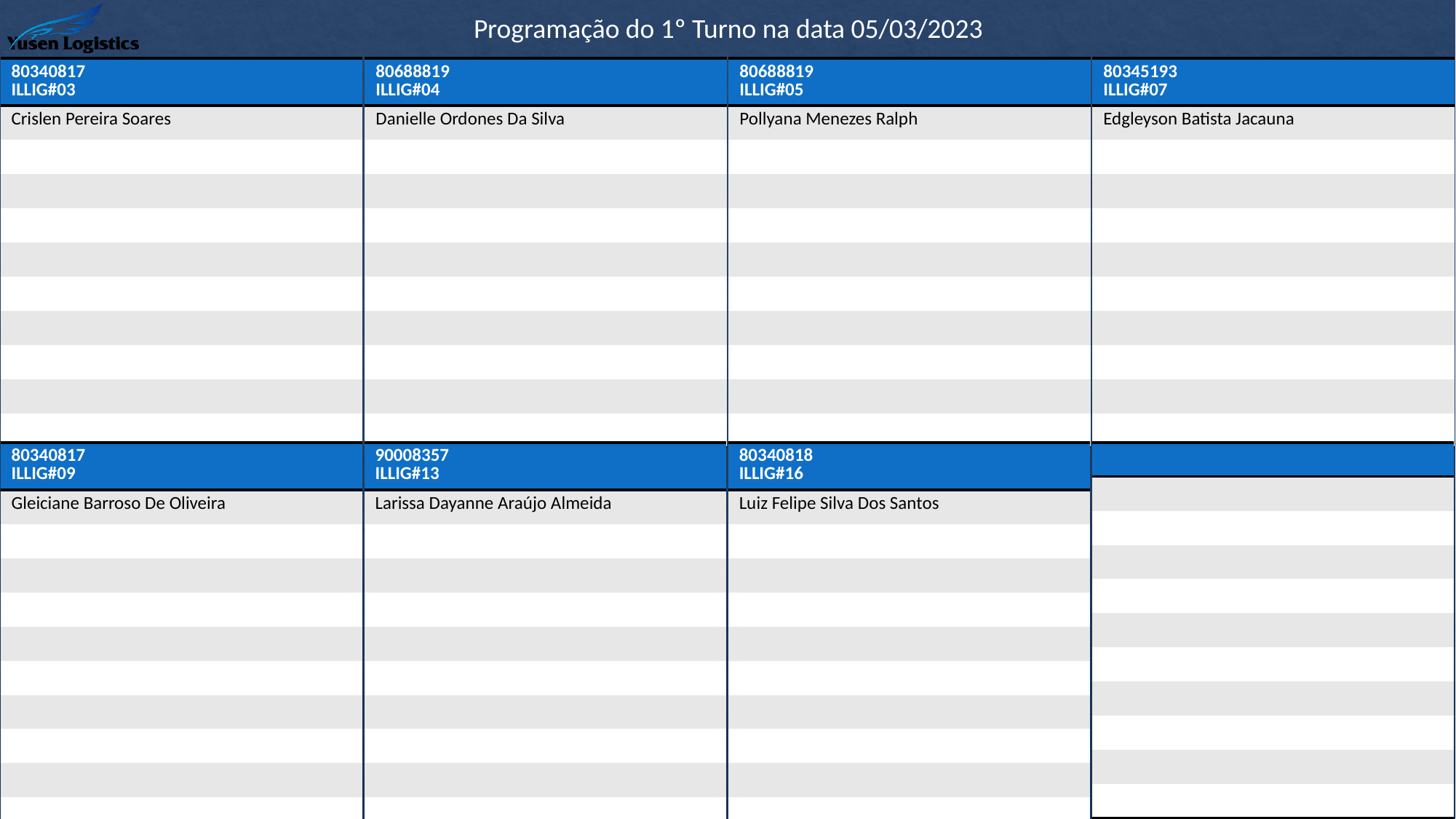

Programação do 1º Turno na data 05/03/2023
| 80688819 ILLIG#04 |
| --- |
| Danielle Ordones Da Silva |
|  |
|  |
|  |
|  |
|  |
|  |
|  |
|  |
|  |
| 80688819 ILLIG#05 |
| --- |
| Pollyana Menezes Ralph |
|  |
|  |
|  |
|  |
|  |
|  |
|  |
|  |
|  |
| 80345193 ILLIG#07 |
| --- |
| Edgleyson Batista Jacauna |
|  |
|  |
|  |
|  |
|  |
|  |
|  |
|  |
|  |
| 80340817 ILLIG#03 |
| --- |
| Crislen Pereira Soares |
|  |
|  |
|  |
|  |
|  |
|  |
|  |
|  |
|  |
| 80340817 ILLIG#09 |
| --- |
| Gleiciane Barroso De Oliveira |
|  |
|  |
|  |
|  |
|  |
|  |
|  |
|  |
|  |
| 90008357 ILLIG#13 |
| --- |
| Larissa Dayanne Araújo Almeida |
|  |
|  |
|  |
|  |
|  |
|  |
|  |
|  |
|  |
| 80340818 ILLIG#16 |
| --- |
| Luiz Felipe Silva Dos Santos |
|  |
|  |
|  |
|  |
|  |
|  |
|  |
|  |
|  |
|  |
| --- |
|  |
|  |
|  |
|  |
|  |
|  |
|  |
|  |
|  |
|  |